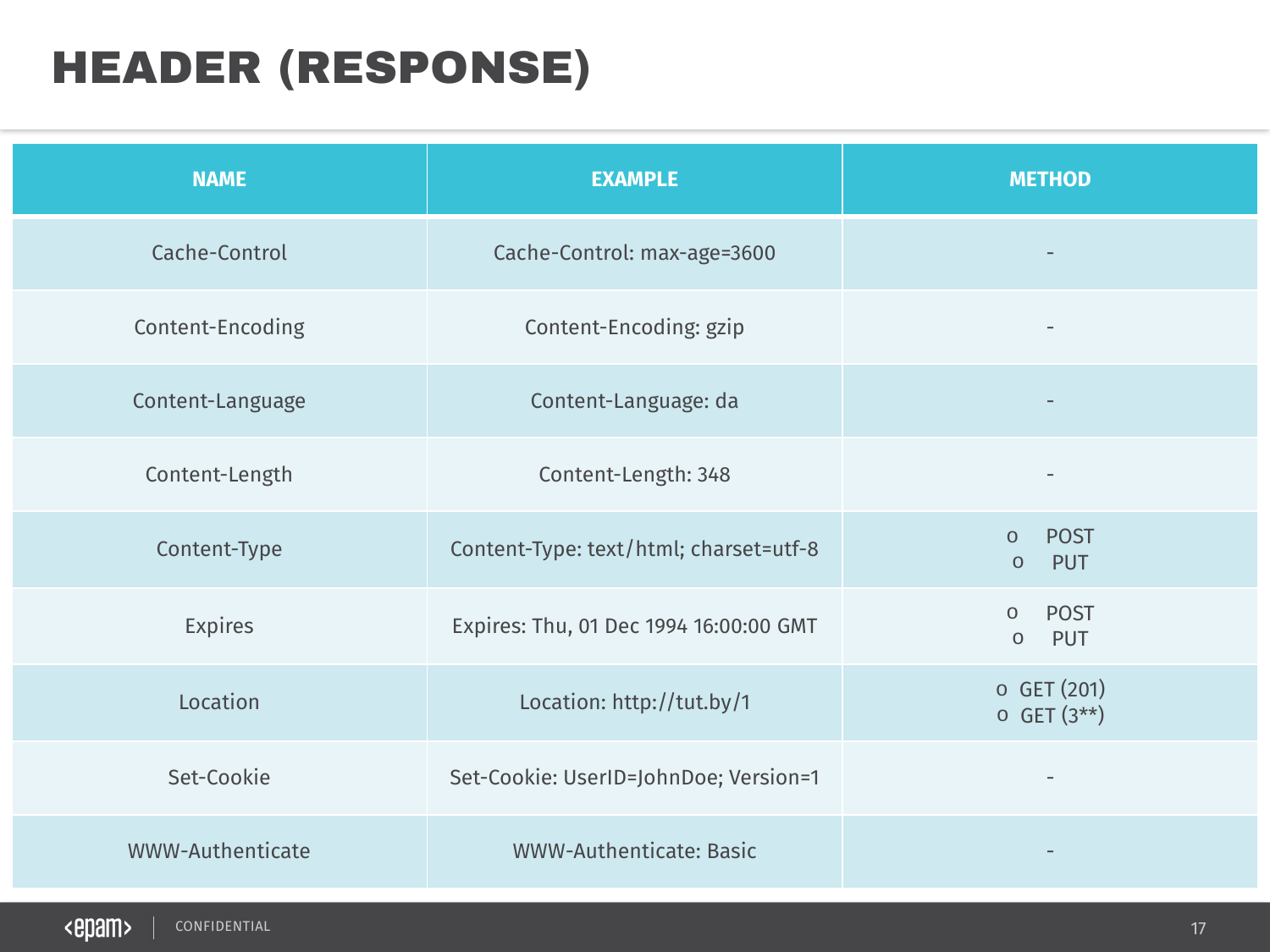

HEADER (RESPONSE)
| NAME | EXAMPLE | METHOD |
| --- | --- | --- |
| Cache-Control | Cache-Control: max-age=3600 | - |
| Content-Encoding | Content-Encoding: gzip | - |
| Content-Language | Content-Language: da | - |
| Content-Length | Content-Length: 348 | - |
| Content-Type | Content-Type: text/html; charset=utf-8 | POST PUT |
| Expires | Expires: Thu, 01 Dec 1994 16:00:00 GMT | POST PUT |
| Location | Location: http://tut.by/1 | GET (201) GET (3\*\*) |
| Set-Cookie | Set-Cookie: UserID=JohnDoe; Version=1 | - |
| WWW-Authenticate | WWW-Authenticate: Basic | - |